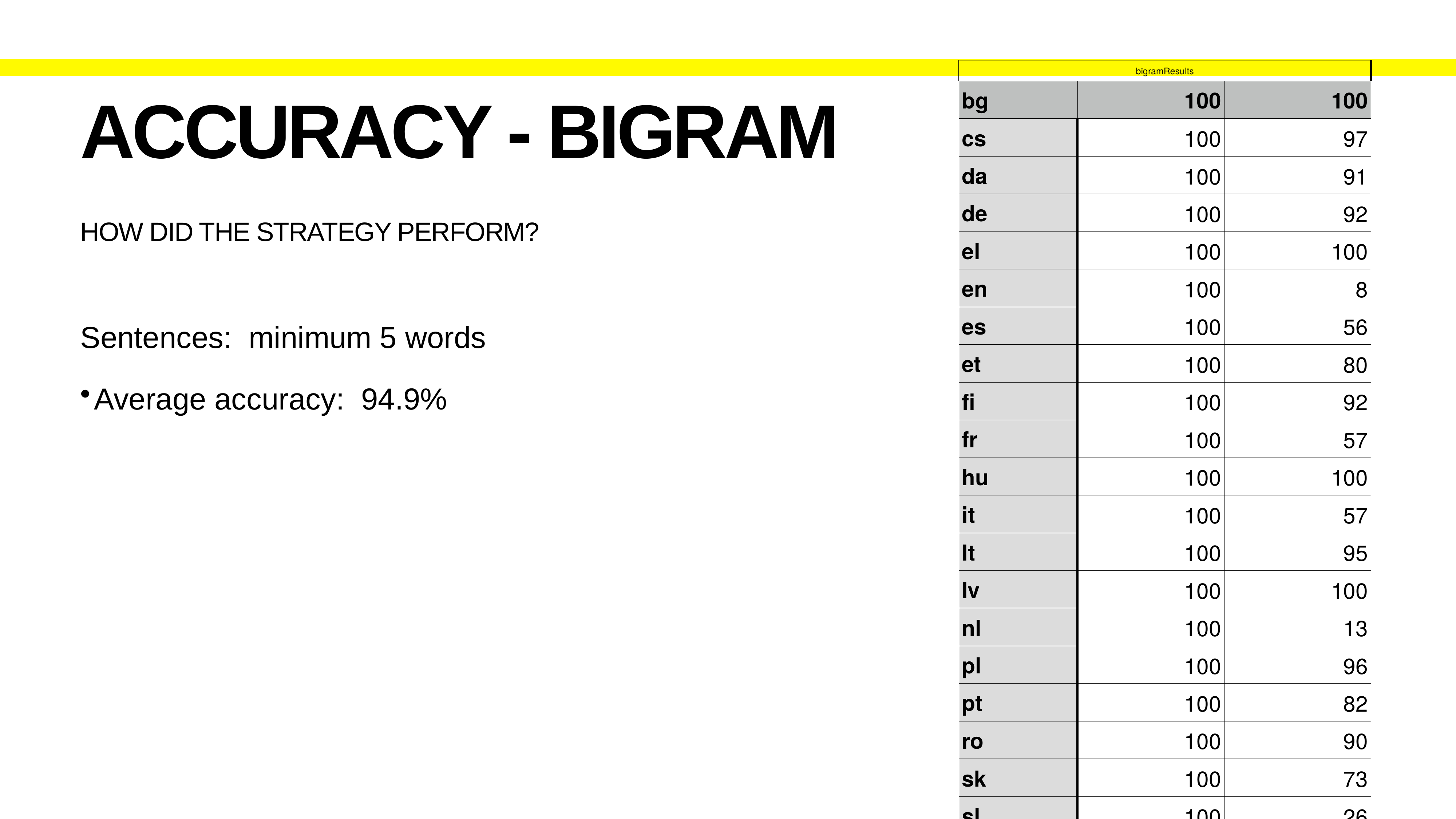

| bigramResults |  |  |
| --- | --- | --- |
| bg | 100 | 100 |
| cs | 100 | 97 |
| da | 100 | 91 |
| de | 100 | 92 |
| el | 100 | 100 |
| en | 100 | 8 |
| es | 100 | 56 |
| et | 100 | 80 |
| fi | 100 | 92 |
| fr | 100 | 57 |
| hu | 100 | 100 |
| it | 100 | 57 |
| lt | 100 | 95 |
| lv | 100 | 100 |
| nl | 100 | 13 |
| pl | 100 | 96 |
| pt | 100 | 82 |
| ro | 100 | 90 |
| sk | 100 | 73 |
| sl | 100 | 26 |
| sv | 100 | 71 |
# Accuracy - BIGRAM
How did the strategy perform?
Sentences:  minimum 5 words
Average accuracy:  94.9%